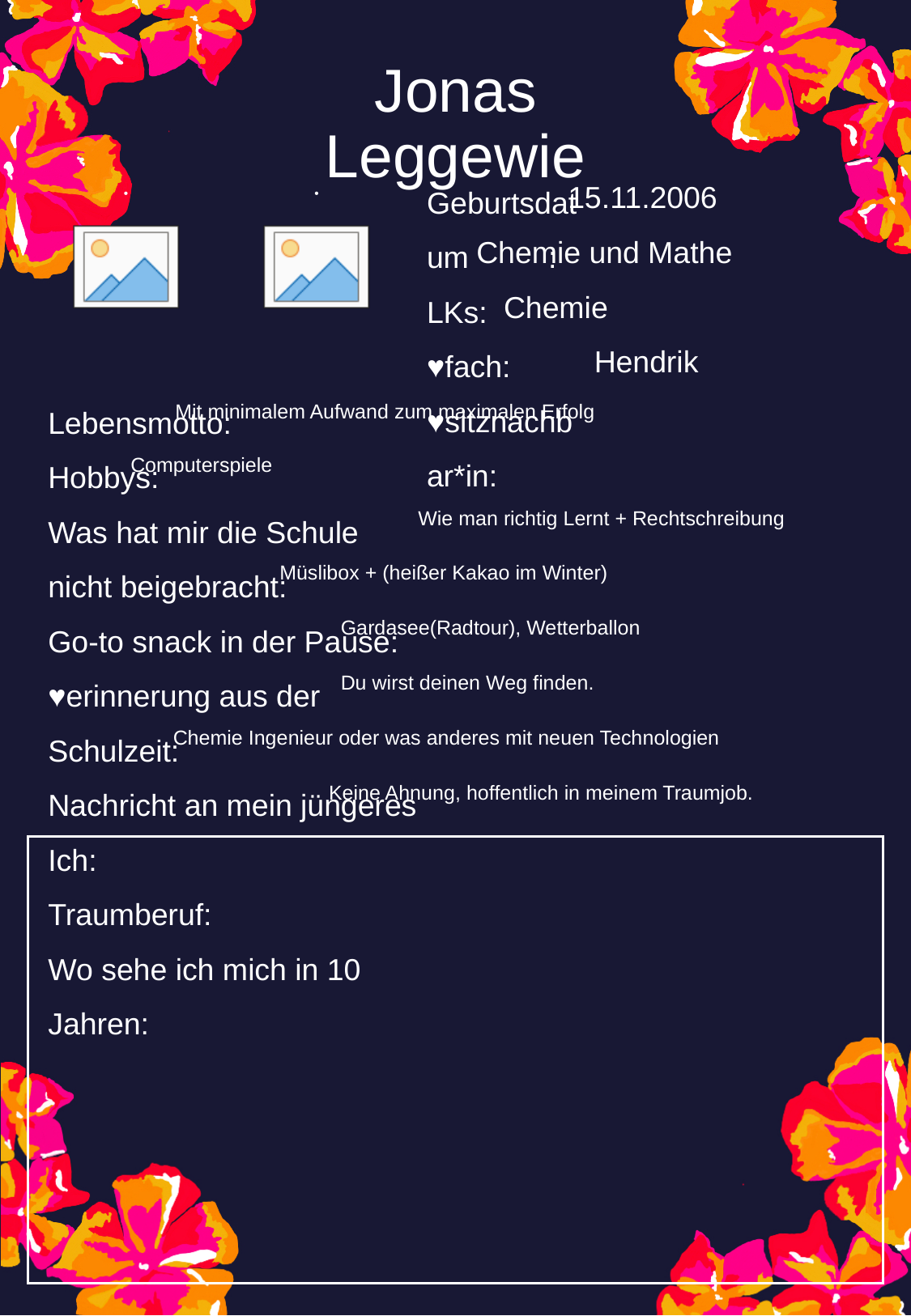

Jonas Leggewie

15.11.2006
Chemie und Mathe
Chemie
Hendrik
Mit minimalem Aufwand zum maximalen Erfolg
Computerspiele
Wie man richtig Lernt + Rechtschreibung
Müslibox + (heißer Kakao im Winter)
Gardasee(Radtour), Wetterballon
Du wirst deinen Weg finden.
Chemie Ingenieur oder was anderes mit neuen Technologien
Keine Ahnung, hoffentlich in meinem Traumjob.